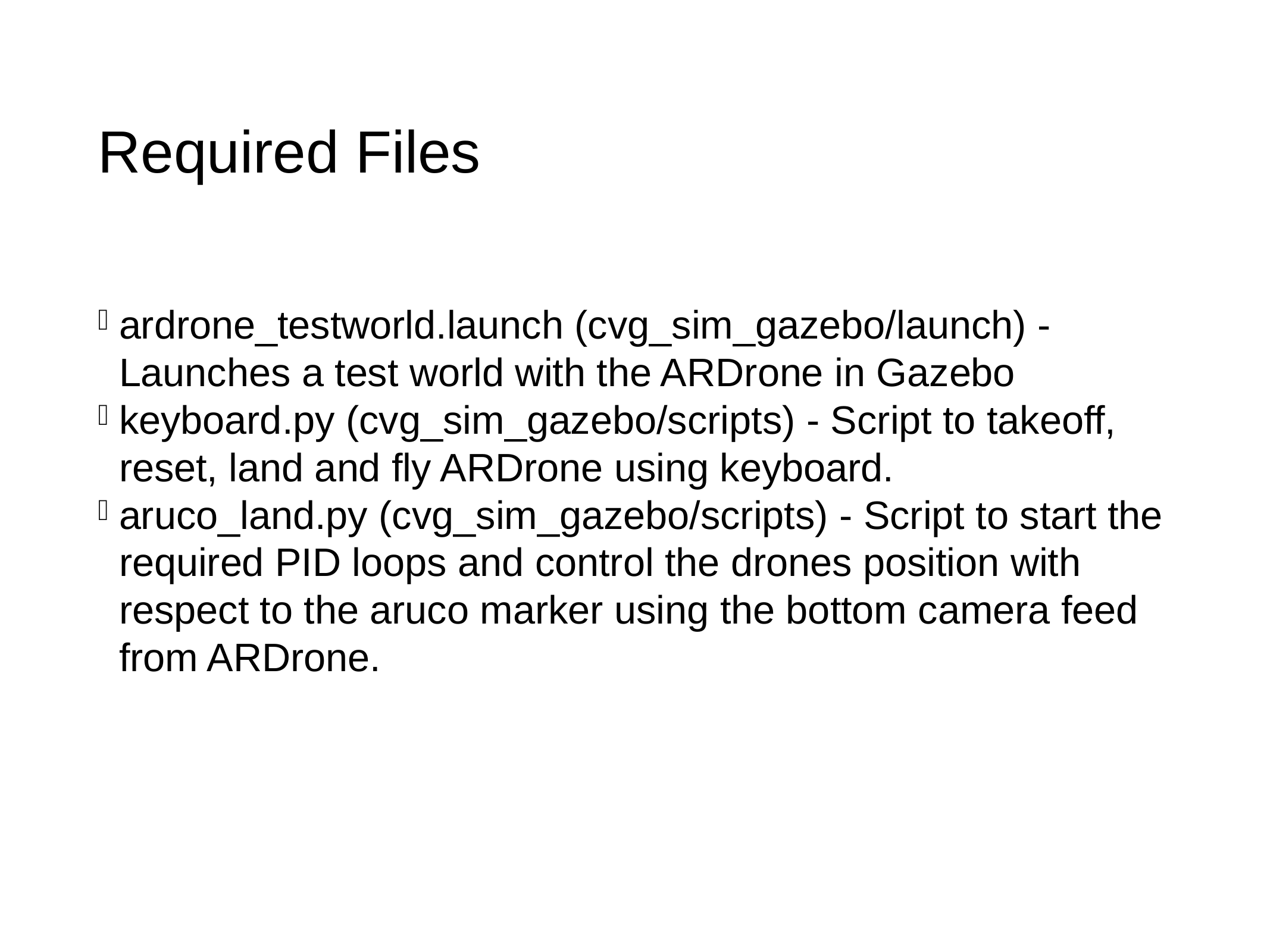

Required Files

ardrone_testworld.launch (cvg_sim_gazebo/launch) - Launches a test world with the ARDrone in Gazebo
keyboard.py (cvg_sim_gazebo/scripts) - Script to takeoff, reset, land and fly ARDrone using keyboard.
aruco_land.py (cvg_sim_gazebo/scripts) - Script to start the required PID loops and control the drones position with respect to the aruco marker using the bottom camera feed from ARDrone.